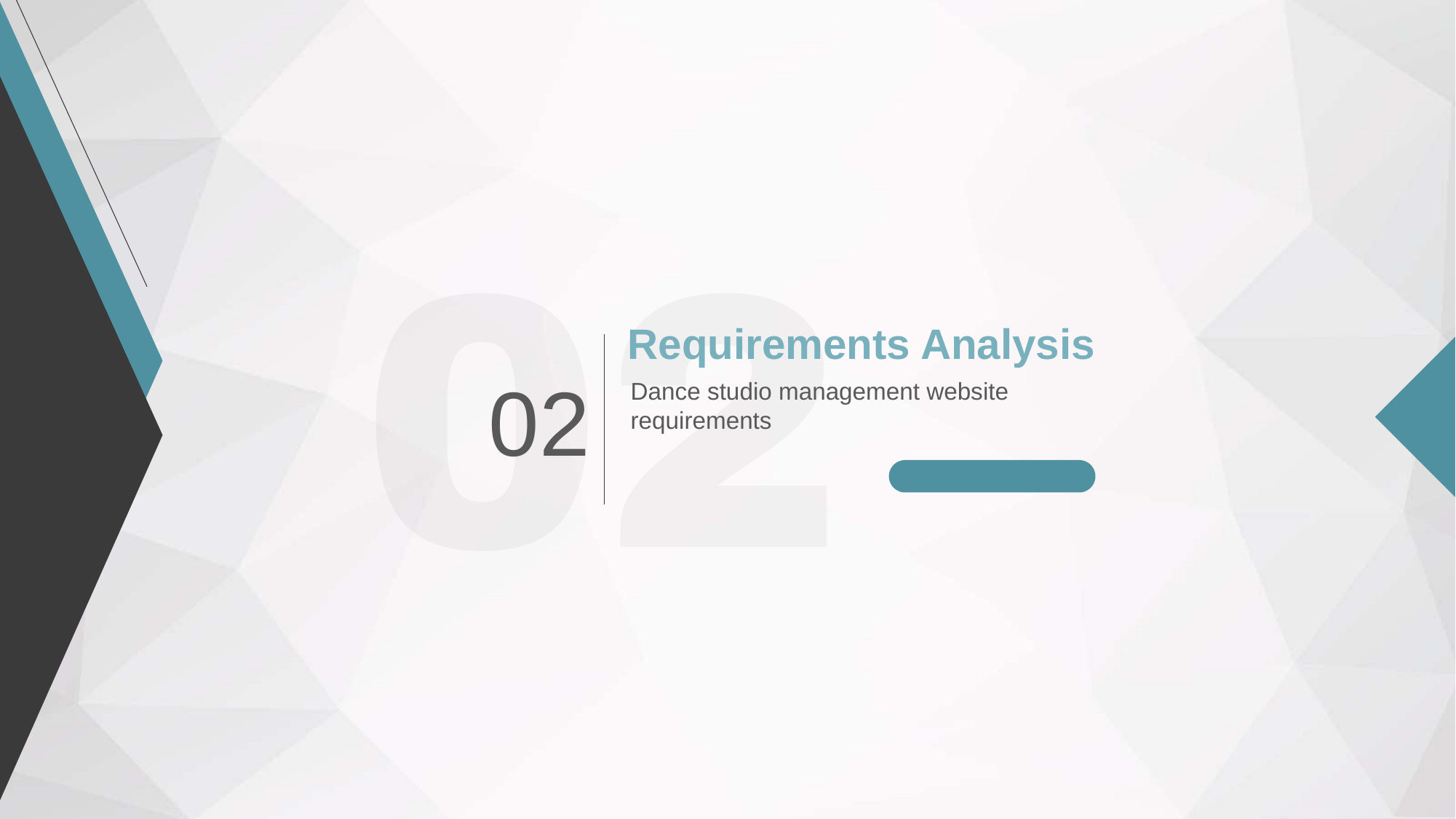

02

Requirements Analysis

02

Dance studio management website requirements